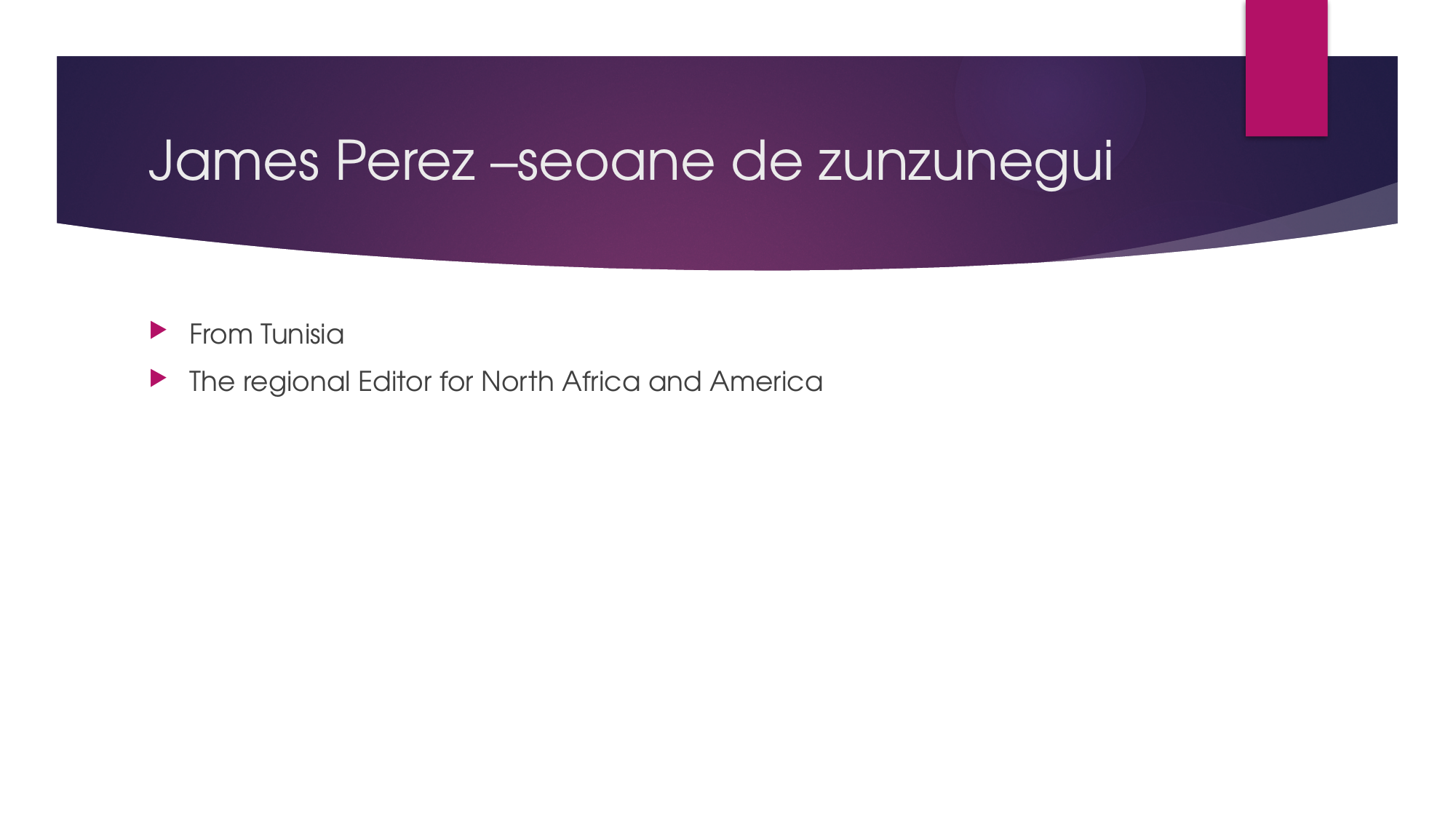

# James Perez –seoane de zunzunegui
From Tunisia
The regional Editor for North Africa and America